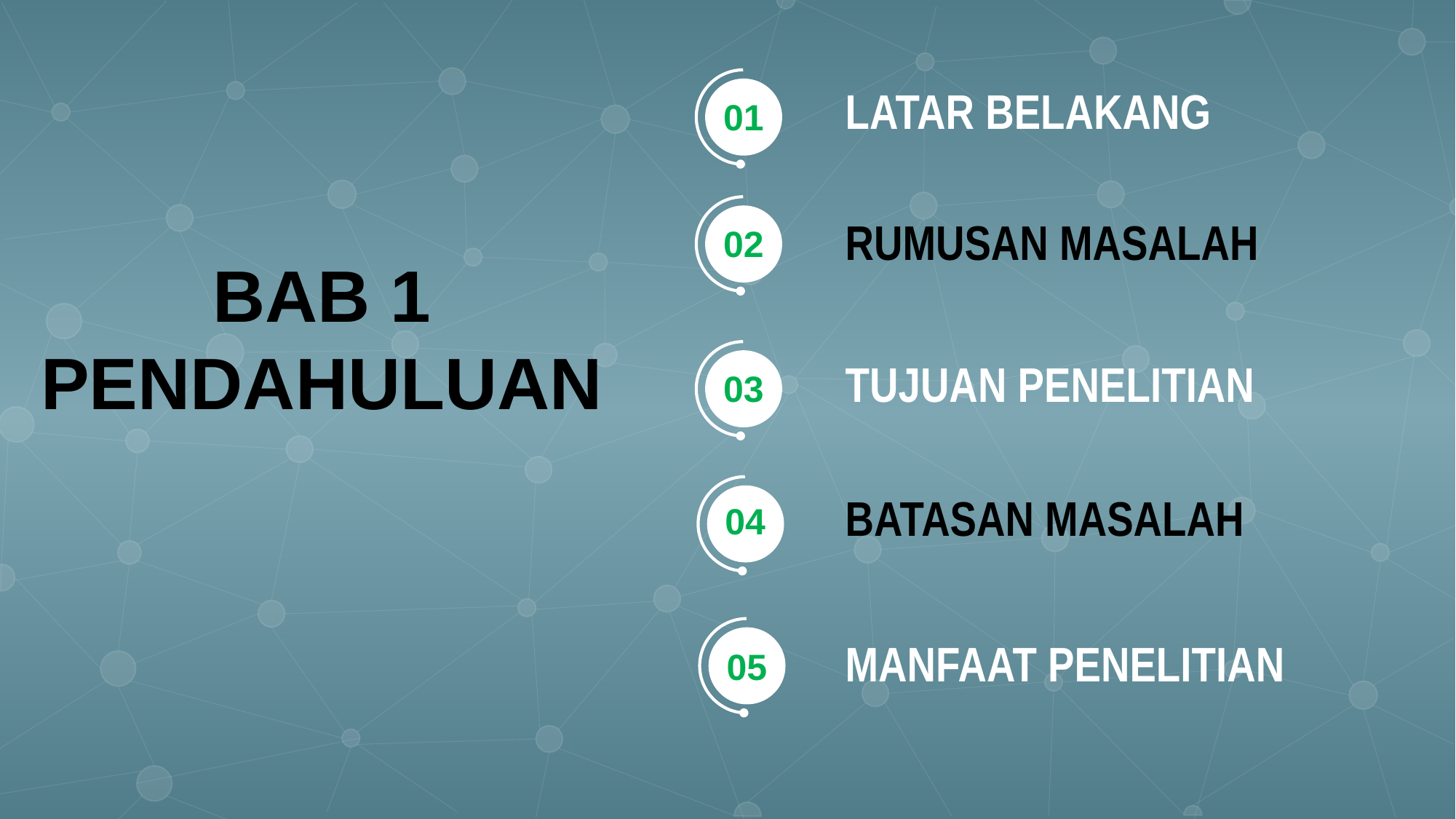

LATAR BELAKANG
01

RUMUSAN MASALAH
02
BAB 1
PENDAHULUAN

TUJUAN PENELITIAN
03

BATASAN MASALAH
04

MANFAAT PENELITIAN
05